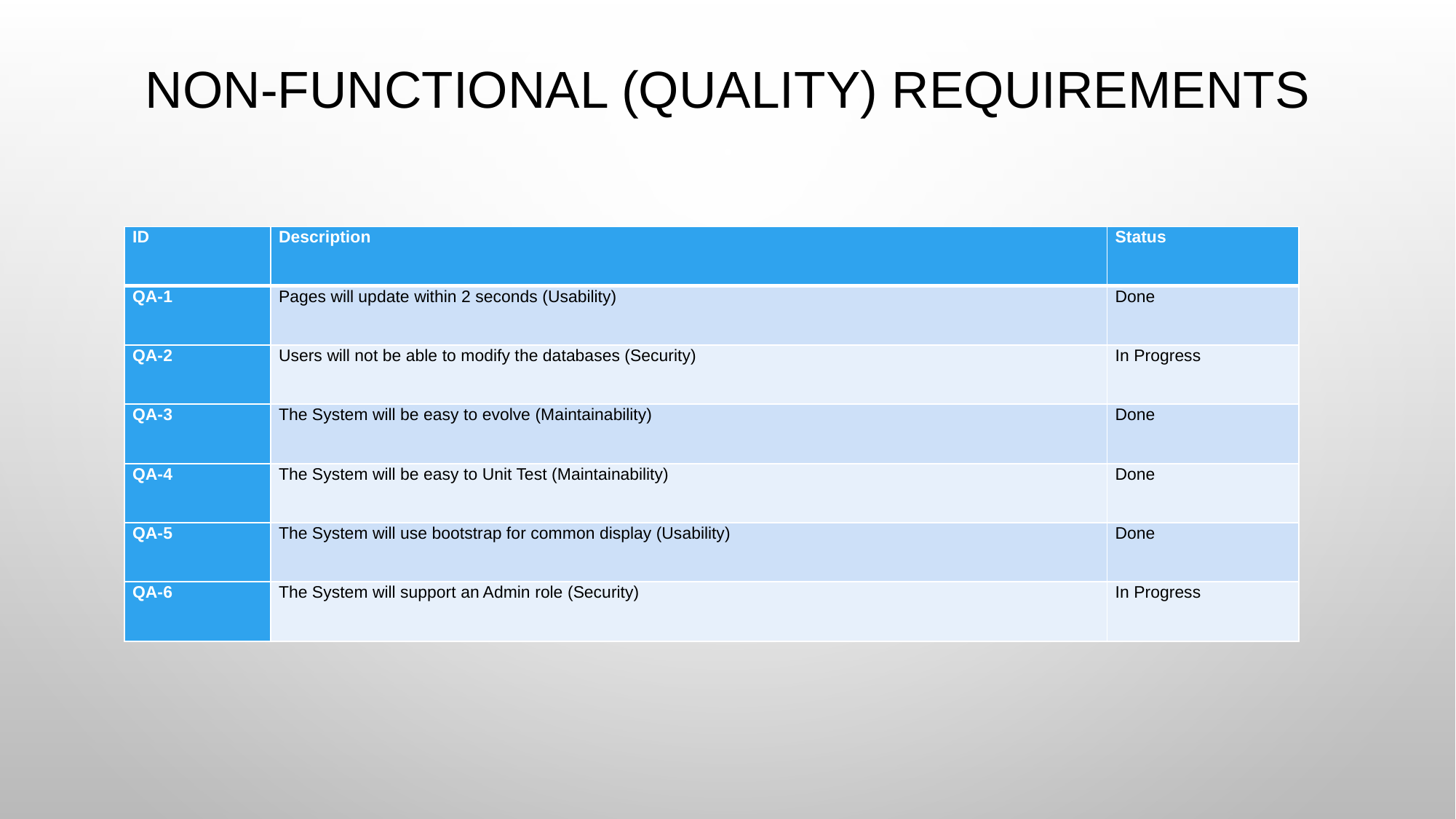

# Non-functional (quality) requirements
| ID | Description | Status |
| --- | --- | --- |
| QA-1 | Pages will update within 2 seconds (Usability) | Done |
| QA-2 | Users will not be able to modify the databases (Security) | In Progress |
| QA-3 | The System will be easy to evolve (Maintainability) | Done |
| QA-4 | The System will be easy to Unit Test (Maintainability) | Done |
| QA-5 | The System will use bootstrap for common display (Usability) | Done |
| QA-6 | The System will support an Admin role (Security) | In Progress |